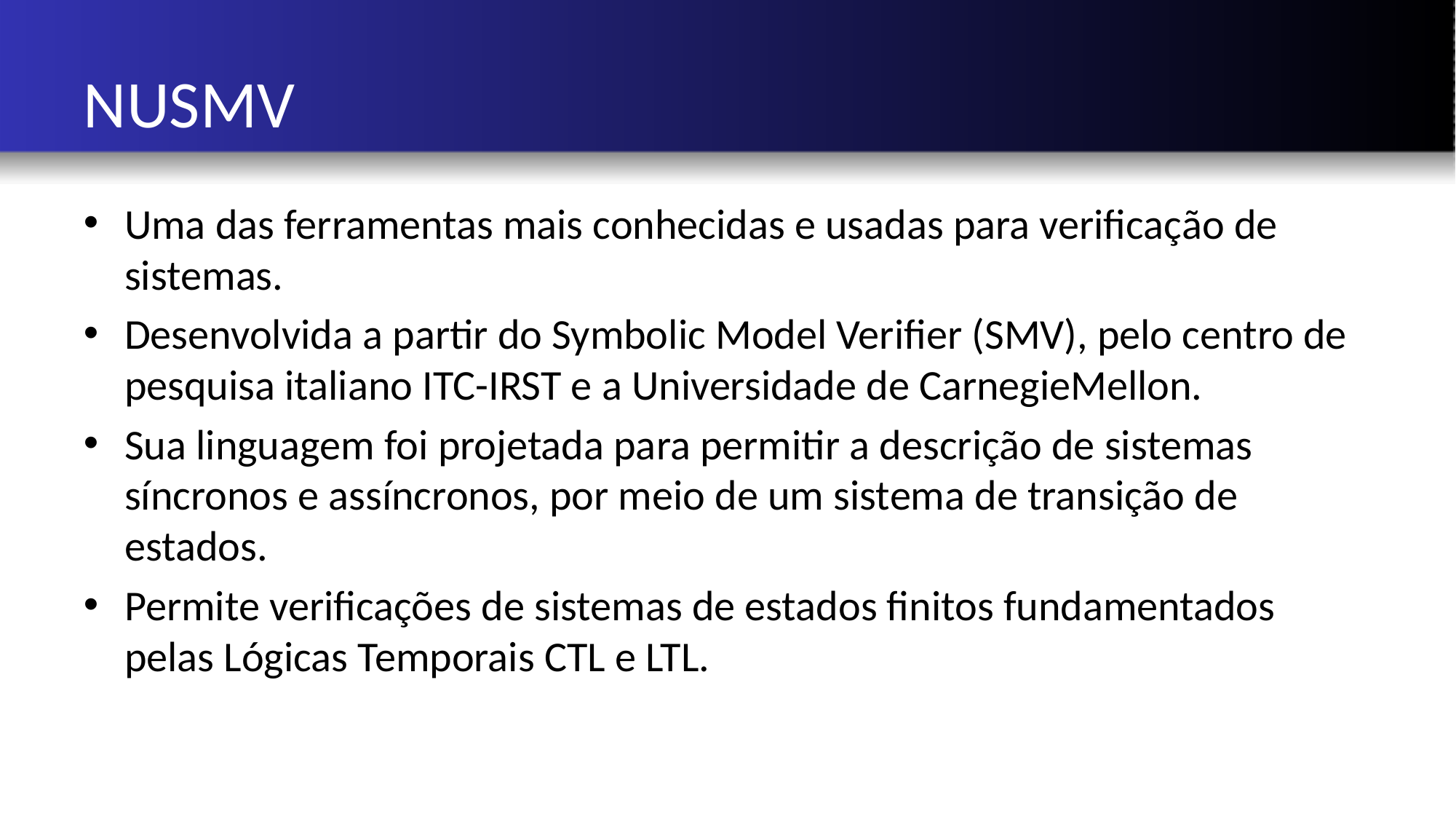

# NUSMV
Uma das ferramentas mais conhecidas e usadas para verificação de sistemas.
Desenvolvida a partir do Symbolic Model Verifier (SMV), pelo centro de pesquisa italiano ITC-IRST e a Universidade de CarnegieMellon.
Sua linguagem foi projetada para permitir a descrição de sistemas síncronos e assíncronos, por meio de um sistema de transição de estados.
Permite verificações de sistemas de estados finitos fundamentados pelas Lógicas Temporais CTL e LTL.